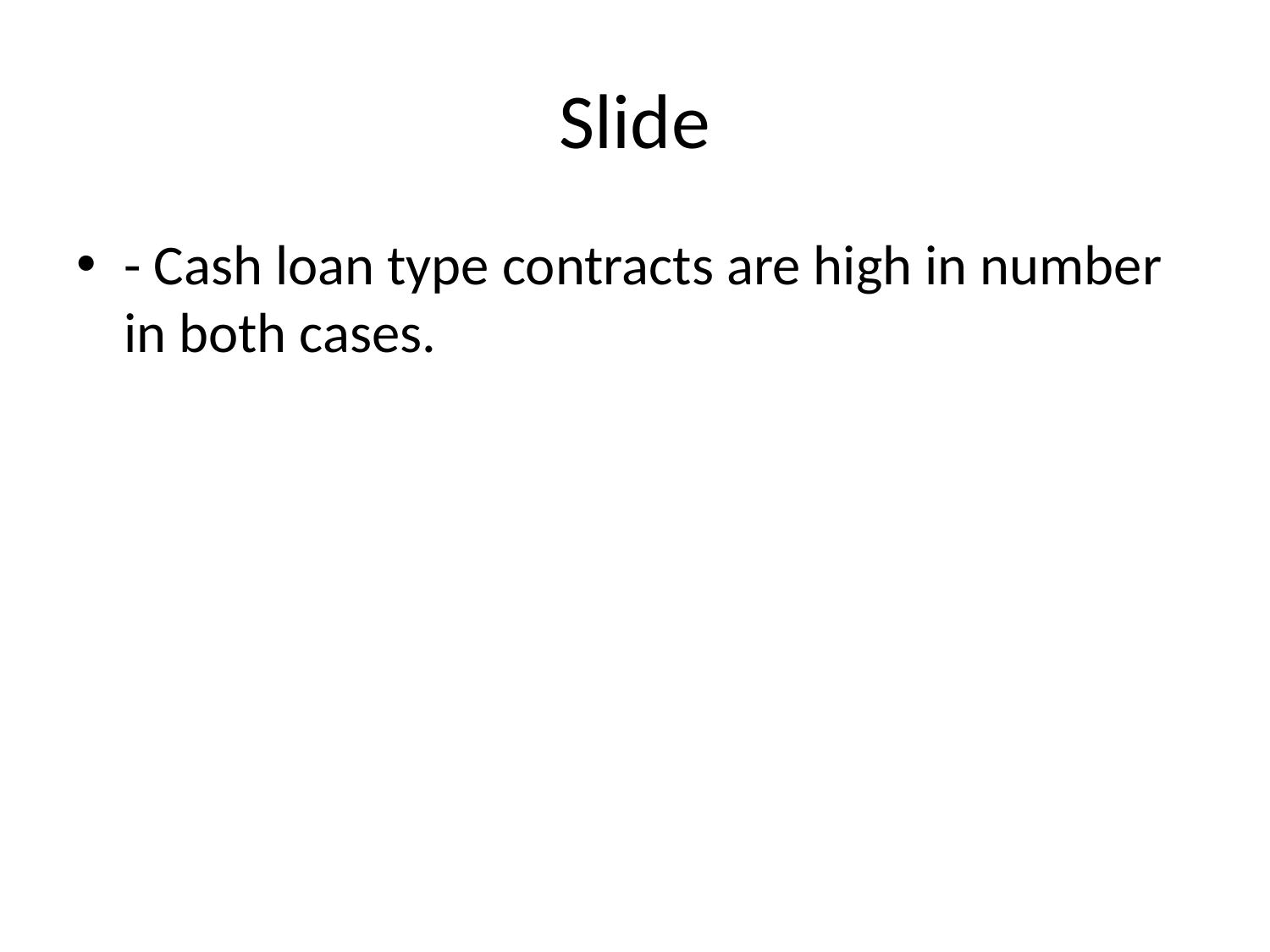

# Slide
- Cash loan type contracts are high in number in both cases.